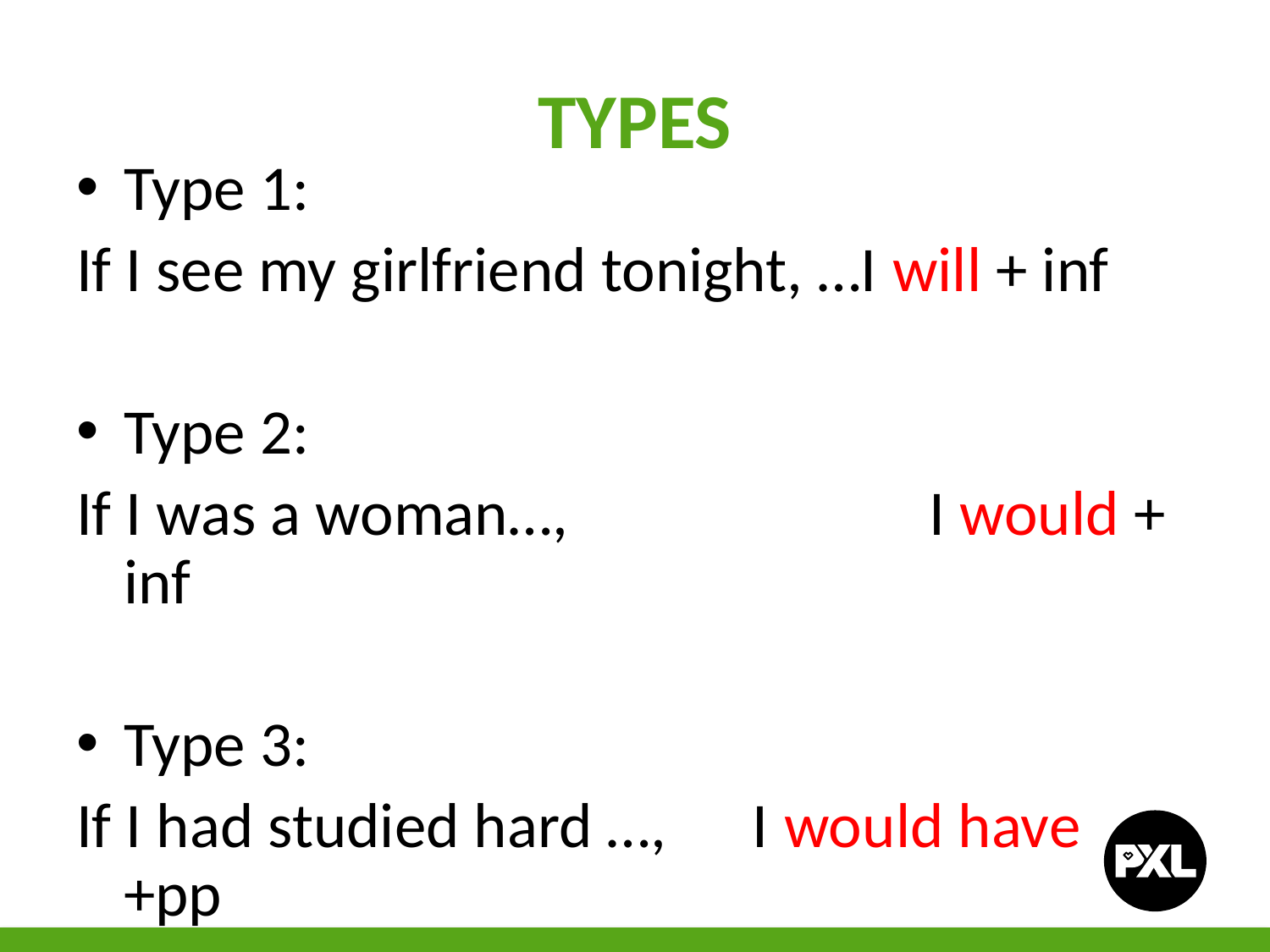

# TYPES
Type 1:
If I see my girlfriend tonight, …I will + inf

Type 2:
If I was a woman…,			   I would + inf

Type 3:
If I had studied hard …,      I would have +pp